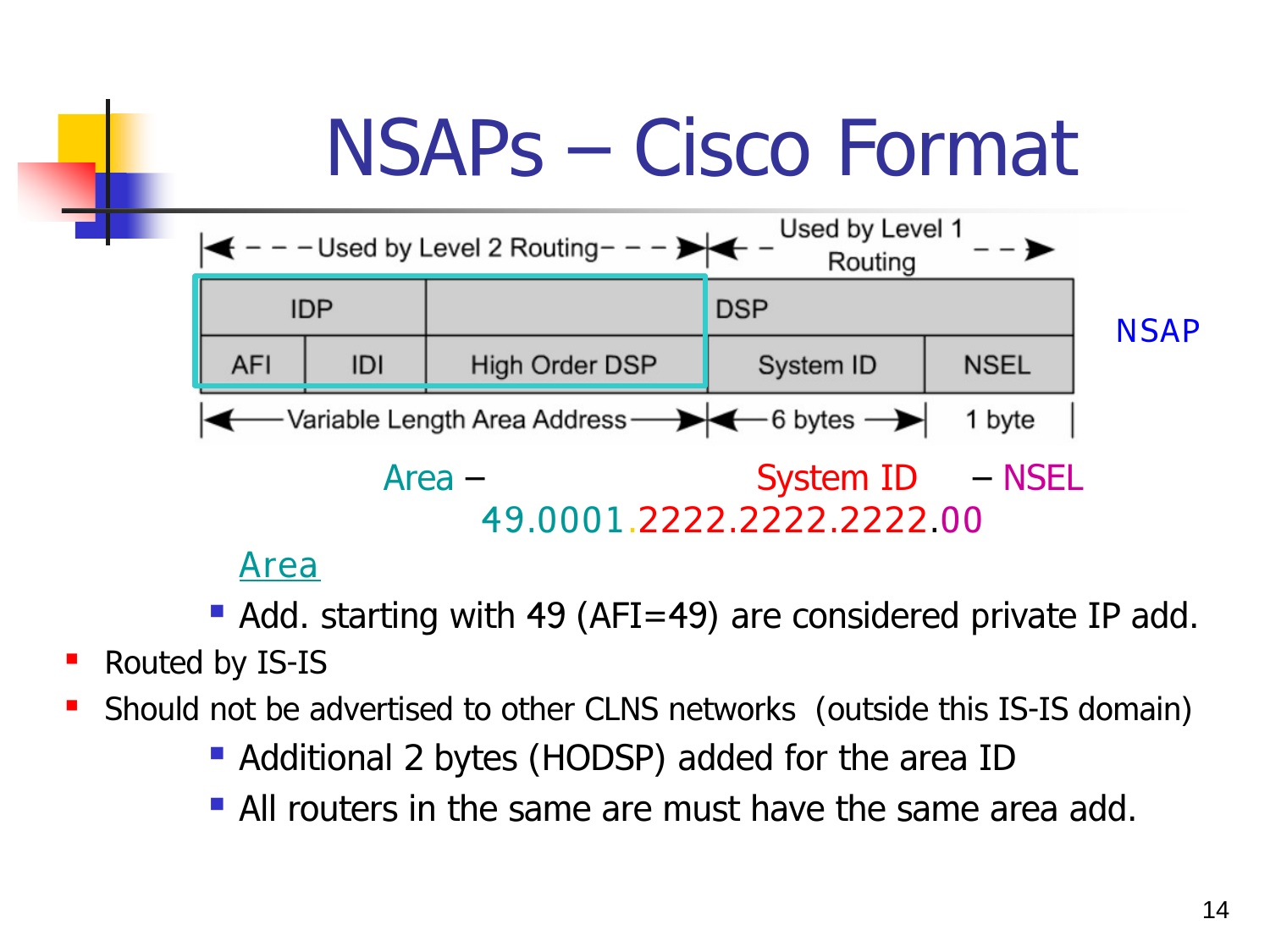

# NSAPs – Cisco Format

NSAP
Area –	System ID	– NSEL
49.0001.2222.2222.2222.00
Area
Add. starting with 49 (AFI=49) are considered private IP add.
Routed by IS-IS
Should not be advertised to other CLNS networks  (outside this IS-IS domain)
Additional 2 bytes (HODSP) added for the area ID
All routers in the same are must have the same area add.
14